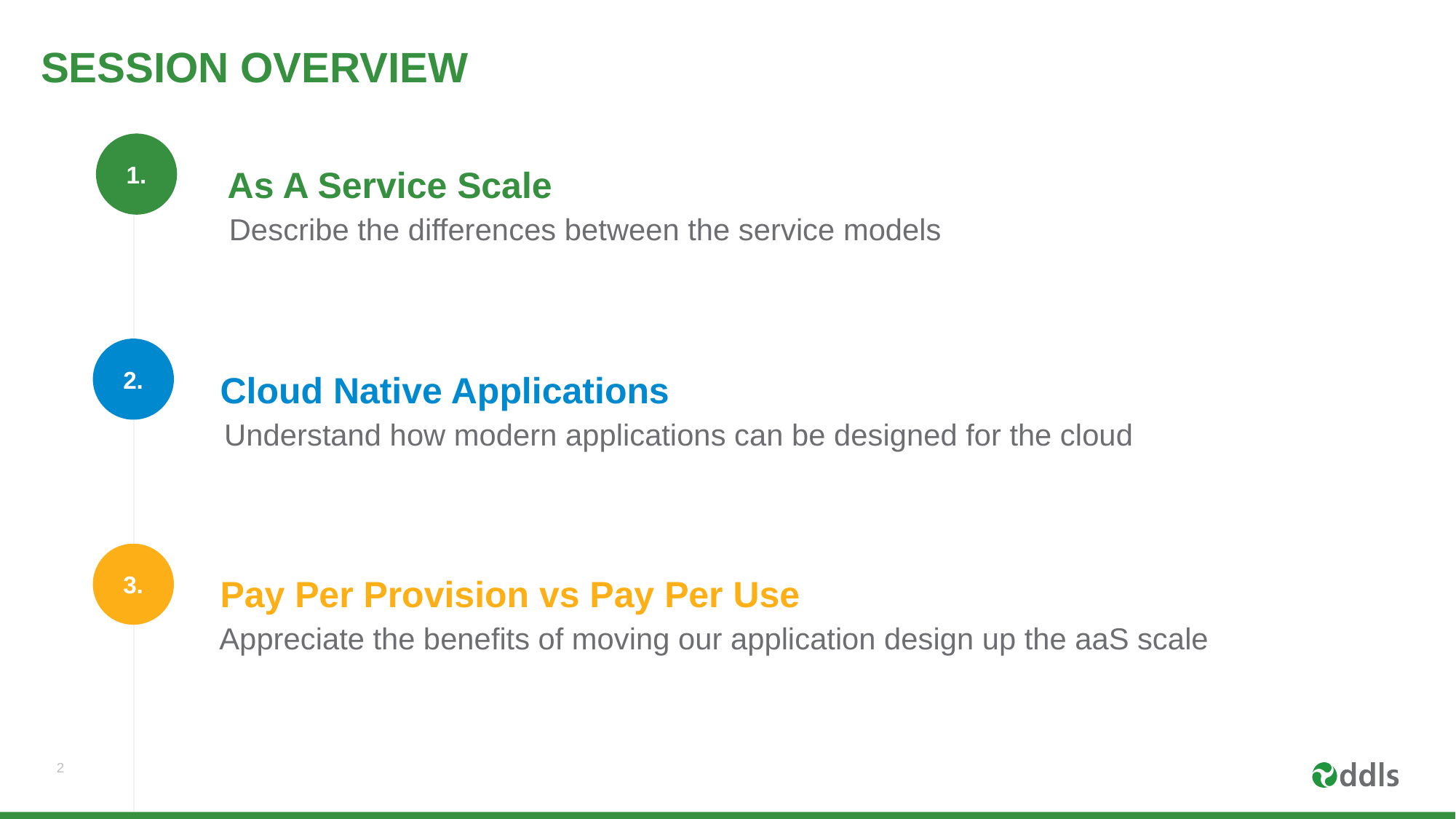

# SESSION OVERVIEW
1.
As A Service Scale
Describe the differences between the service models
2.
Cloud Native Applications
Understand how modern applications can be designed for the cloud
3.
Pay Per Provision vs Pay Per Use

Appreciate the benefits of moving our application design up the aaS scale
2